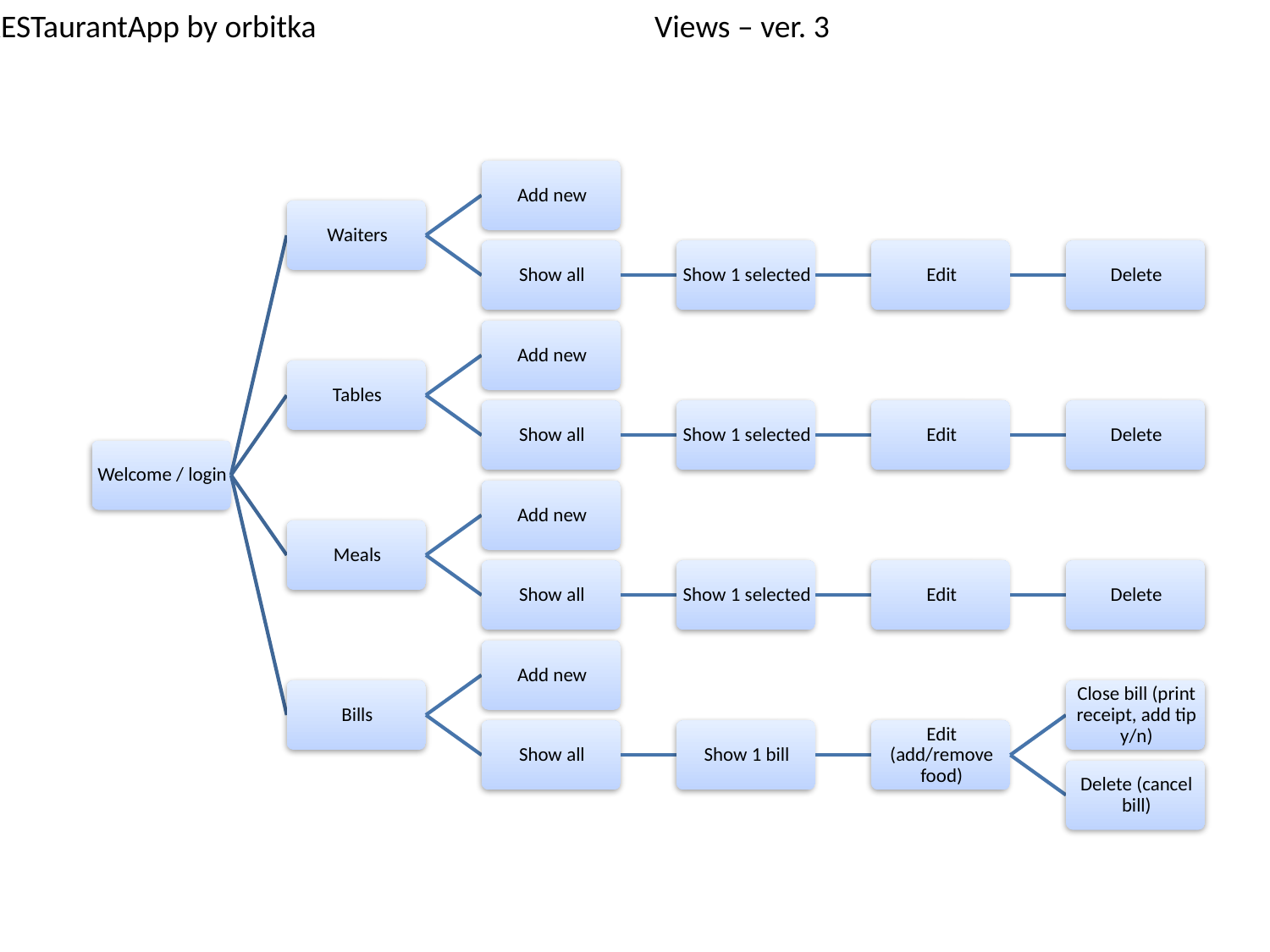

RESTaurantApp by orbitka                  		     Views – ver. 3
Welcome / login

Waiters

Add new

Show all

Show 1 selected

Edit

Delete

Tables

Add new

Show all

Show 1 selected

Edit

Delete

Meals

Add new

Show all

Show 1 selected

Edit

Delete

Bills

Add new

Show all

Show 1 bill

Edit (add/remove food)

Close bill (print receipt, add tip y/n)

Delete (cancel bill)